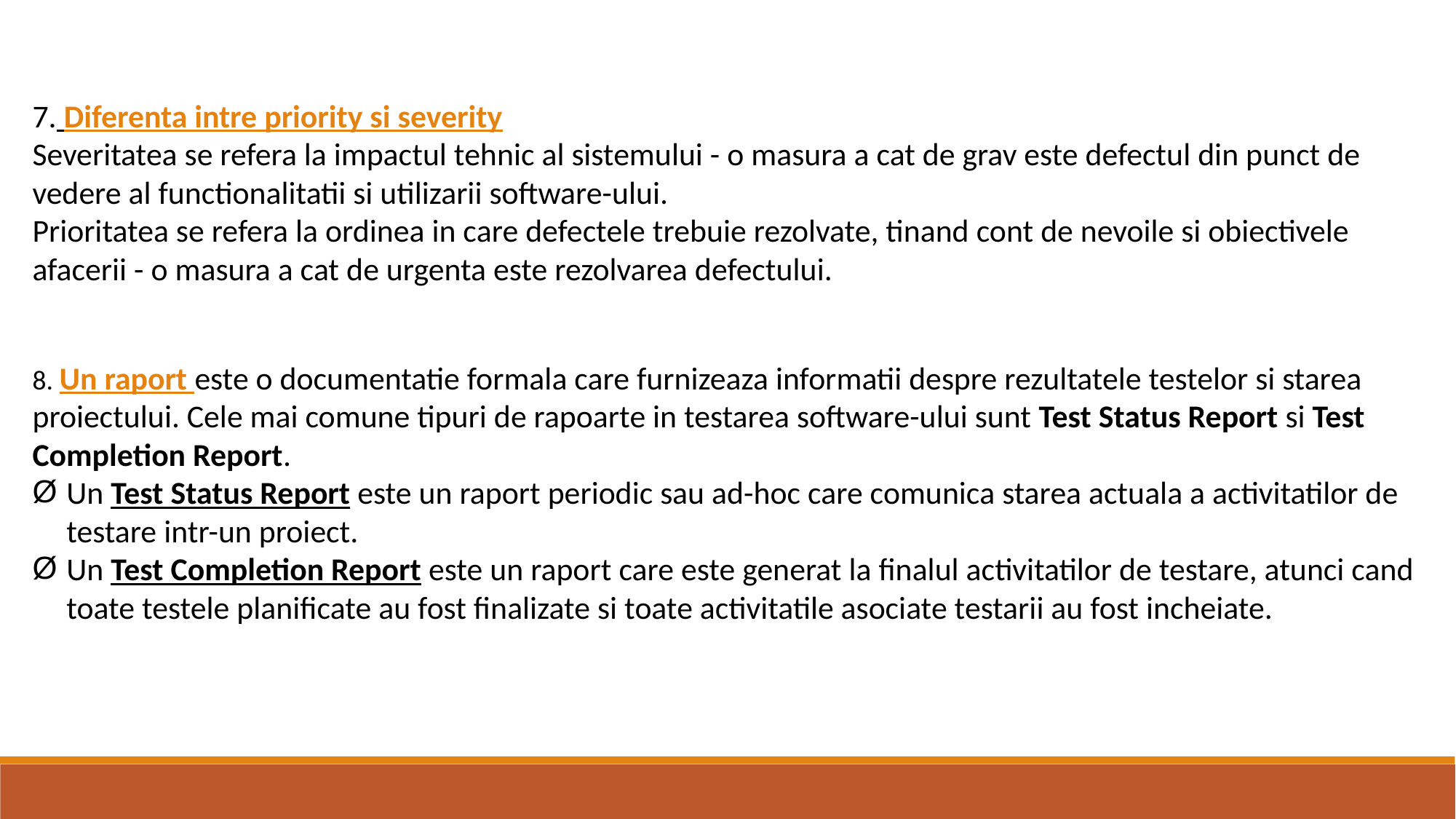

7. Diferenta intre priority si severity​
Severitatea se refera la impactul tehnic al sistemului - o masura a cat de grav este defectul din punct de vedere al functionalitatii si utilizarii software-ului.​
Prioritatea se refera la ordinea in care defectele trebuie rezolvate, tinand cont de nevoile si obiectivele afacerii - o masura a cat de urgenta este rezolvarea defectului. ​

​
8. Un raport este o documentatie formala care furnizeaza informatii despre rezultatele testelor si starea proiectului. Cele mai comune tipuri de rapoarte in testarea software-ului sunt Test Status Report si Test Completion Report. ​
Un Test Status Report este un raport periodic sau ad-hoc care comunica starea actuala a activitatilor de testare intr-un proiect.​
Un Test Completion Report este un raport care este generat la finalul activitatilor de testare, atunci cand toate testele planificate au fost finalizate si toate activitatile asociate testarii au fost incheiate.​